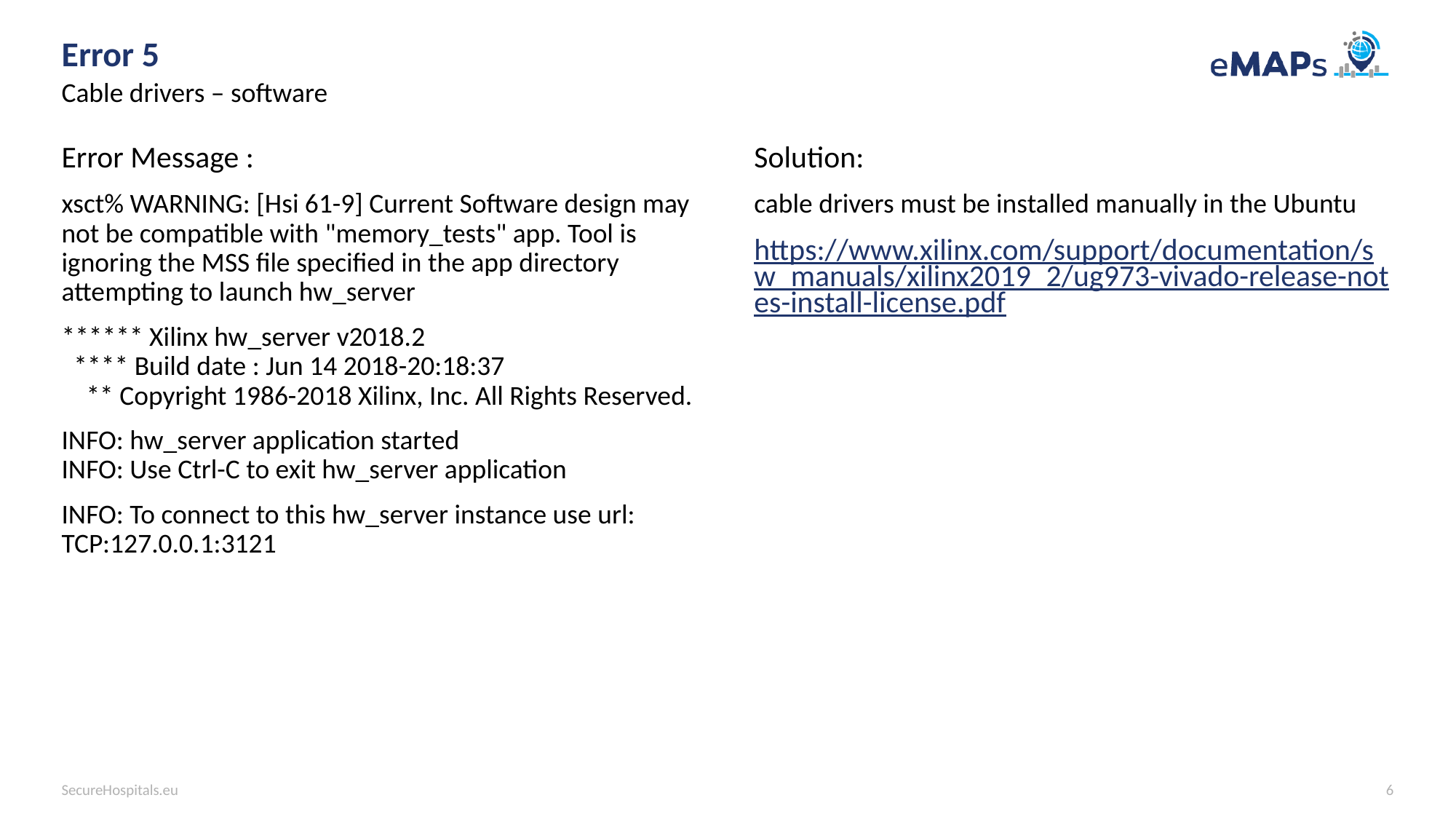

Error 5
Cable drivers – software
Error Message :
xsct% WARNING: [Hsi 61-9] Current Software design may not be compatible with "memory_tests" app. Tool is ignoring the MSS file specified in the app directory
attempting to launch hw_server
****** Xilinx hw_server v2018.2
  **** Build date : Jun 14 2018-20:18:37
    ** Copyright 1986-2018 Xilinx, Inc. All Rights Reserved.
INFO: hw_server application started
INFO: Use Ctrl-C to exit hw_server application
INFO: To connect to this hw_server instance use url: TCP:127.0.0.1:3121

Solution:
cable drivers must be installed manually in the Ubuntu
https://www.xilinx.com/support/documentation/sw_manuals/xilinx2019_2/ug973-vivado-release-notes-install-license.pdf

SecureHospitals.eu
6